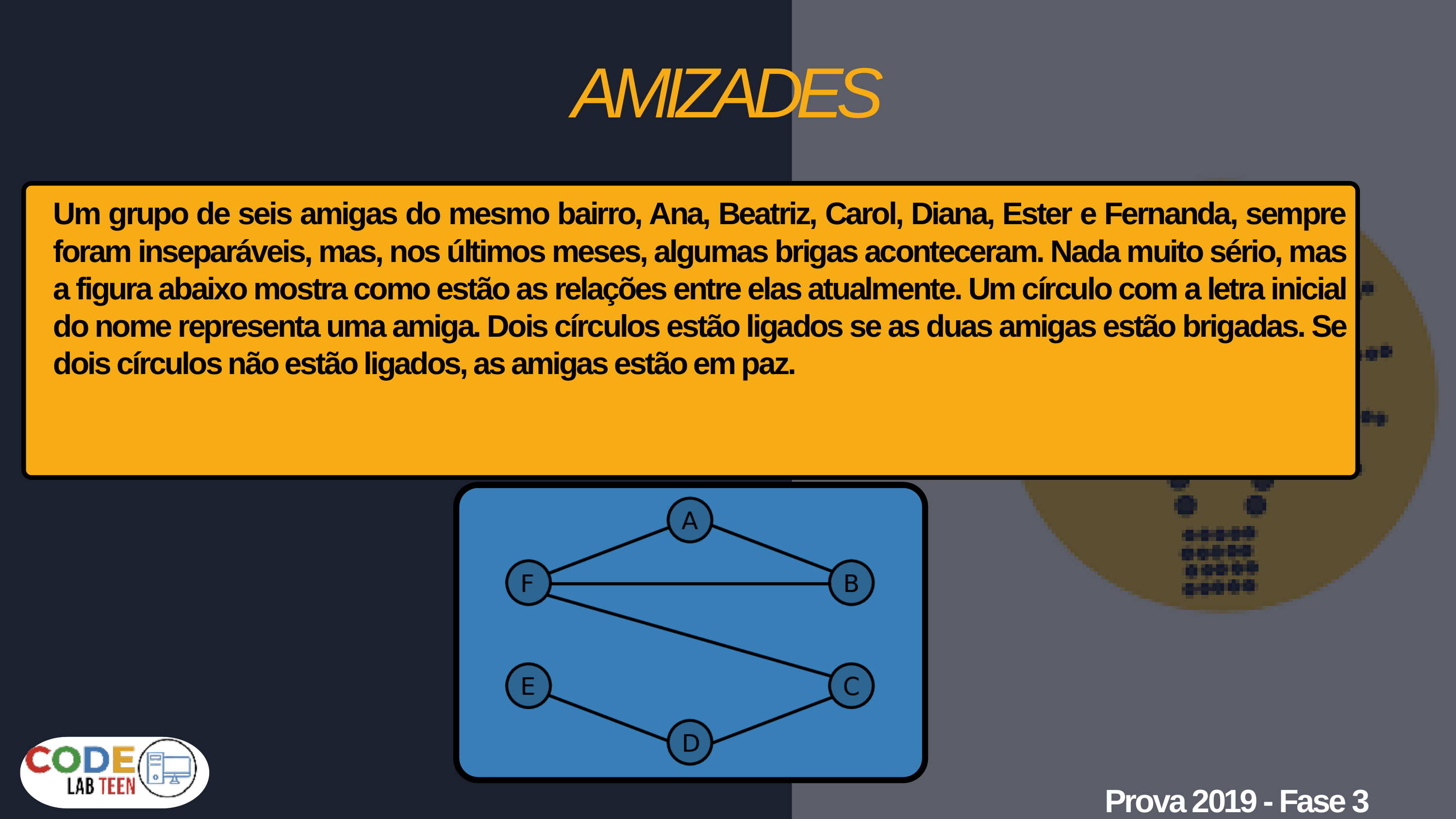

AMIZADES

Um grupo de seis amigas do mesmo bairro, Ana, Beatriz, Carol, Diana, Ester e Fernanda, sempre foram inseparáveis, mas, nos últimos meses, algumas brigas aconteceram. Nada muito sério, mas a figura abaixo mostra como estão as relações entre elas atualmente. Um círculo com a letra inicial do nome representa uma amiga. Dois círculos estão ligados se as duas amigas estão brigadas. Se dois círculos não estão ligados, as amigas estão em paz.

Prova 2019 - Fase 3